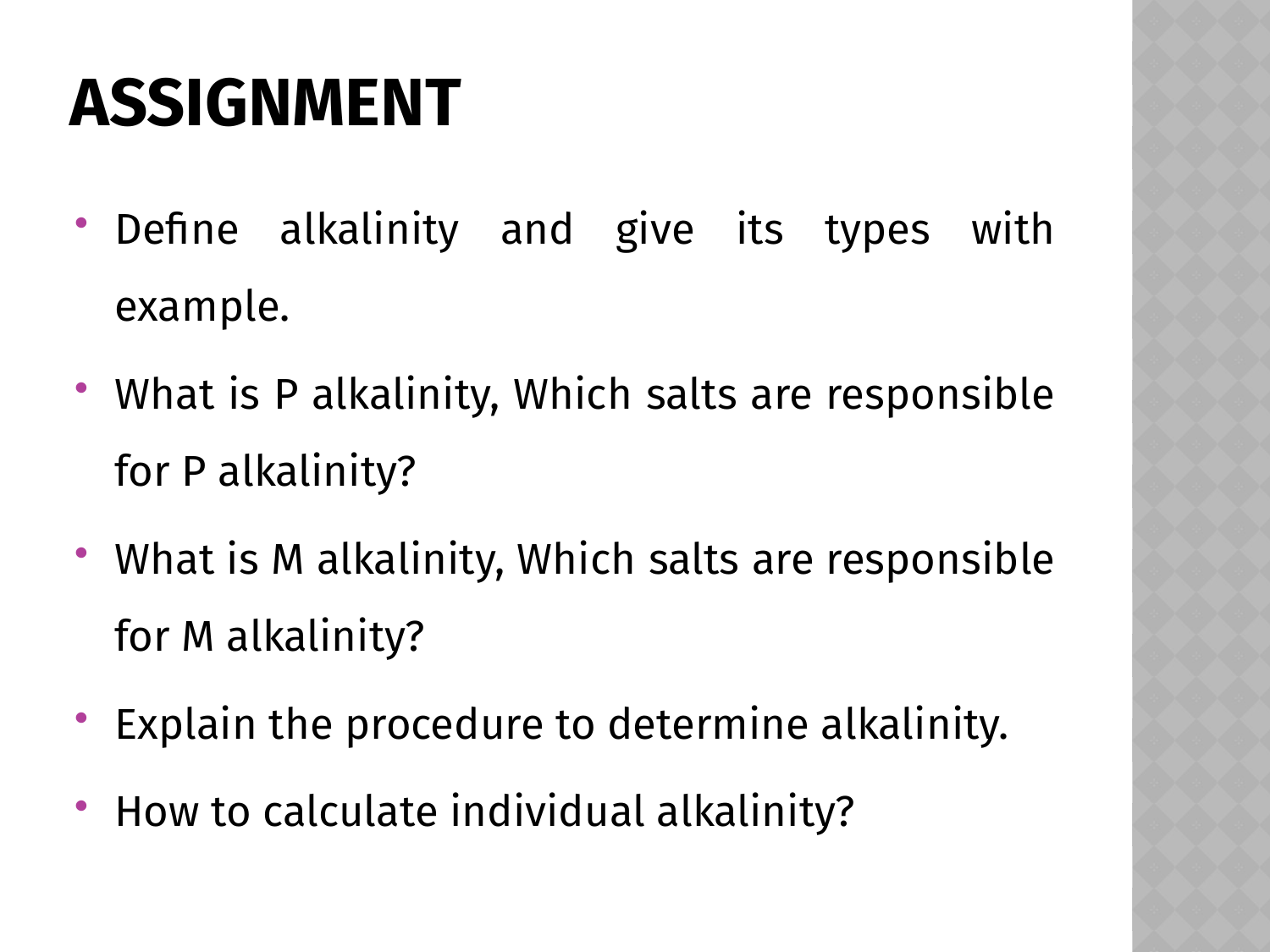

# Assignment
Define alkalinity and give its types with example.
What is P alkalinity, Which salts are responsible for P alkalinity?
What is M alkalinity, Which salts are responsible for M alkalinity?
Explain the procedure to determine alkalinity.
How to calculate individual alkalinity?